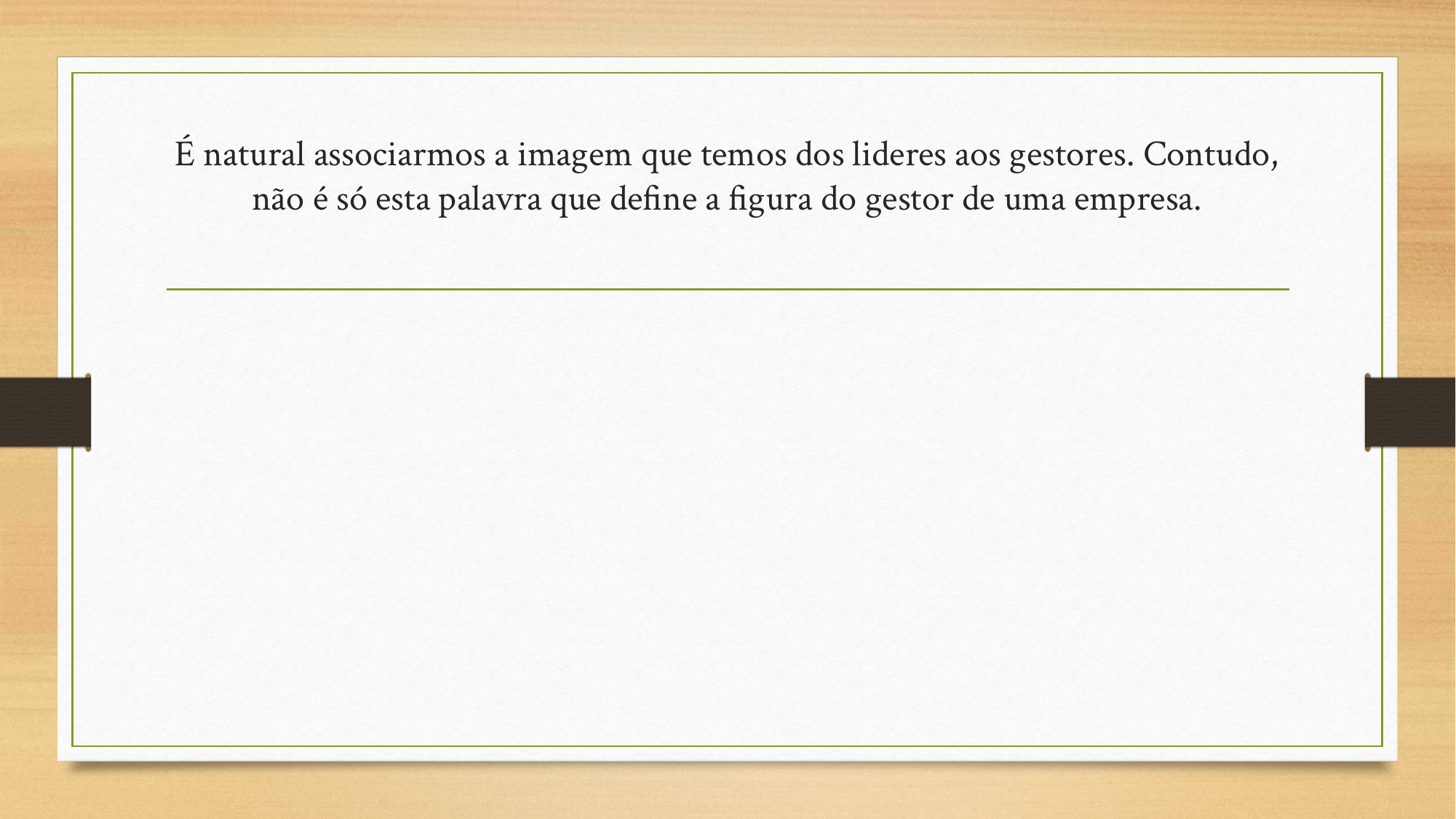

# É natural associarmos a imagem que temos dos lideres aos gestores. Contudo, não é só esta palavra que define a figura do gestor de uma empresa.